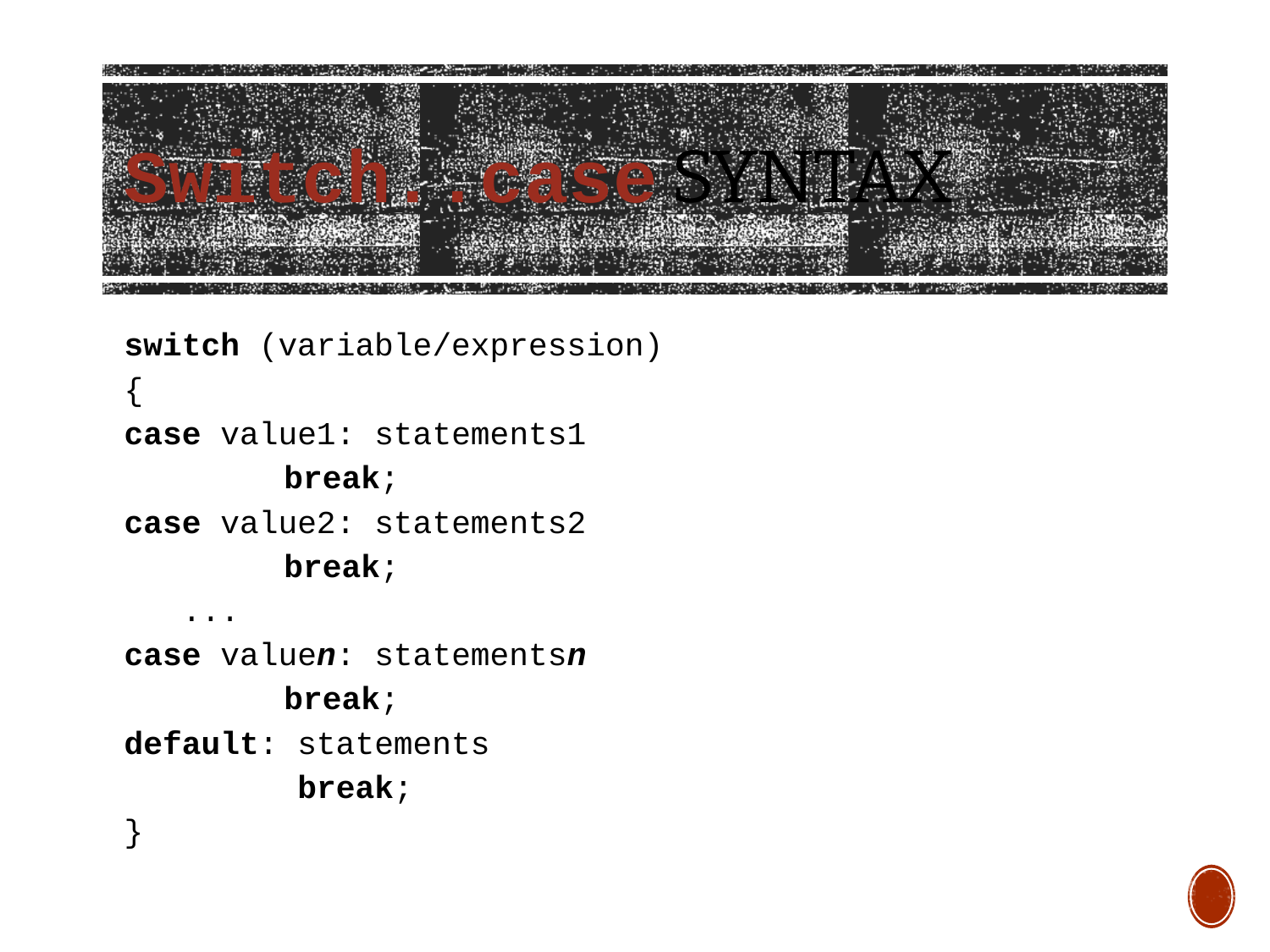

# Switch..case Syntax

switch (variable/expression)
{
case value1: statements1
	       break;
case value2: statements2
	       break;
   ...
case valuen: statementsn
	       break;
default: statements
         break;
}